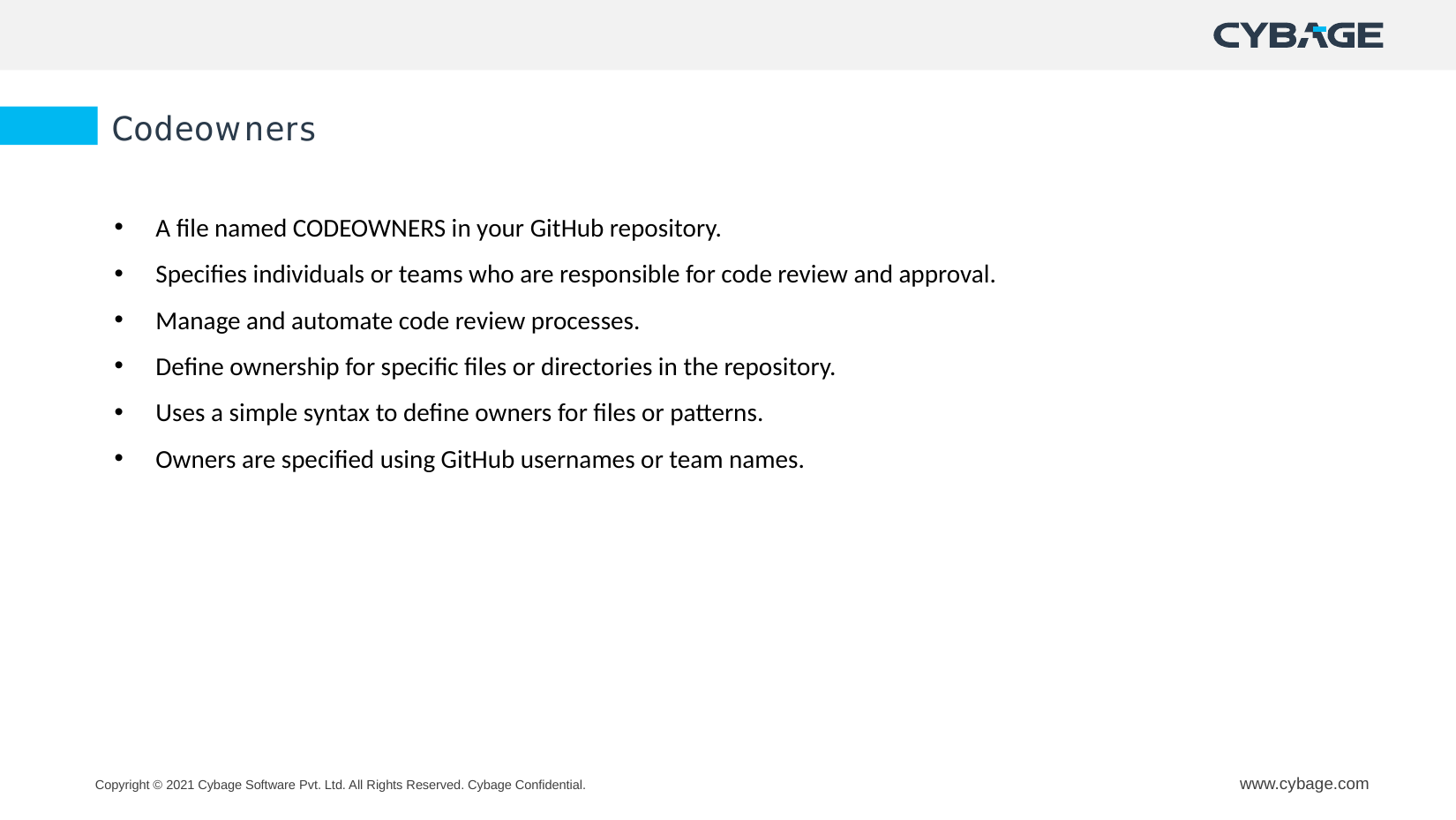

Codeowners

A file named CODEOWNERS in your GitHub repository.
Specifies individuals or teams who are responsible for code review and approval.
Manage and automate code review processes.
Define ownership for specific files or directories in the repository.
Uses a simple syntax to define owners for files or patterns.
Owners are specified using GitHub usernames or team names.